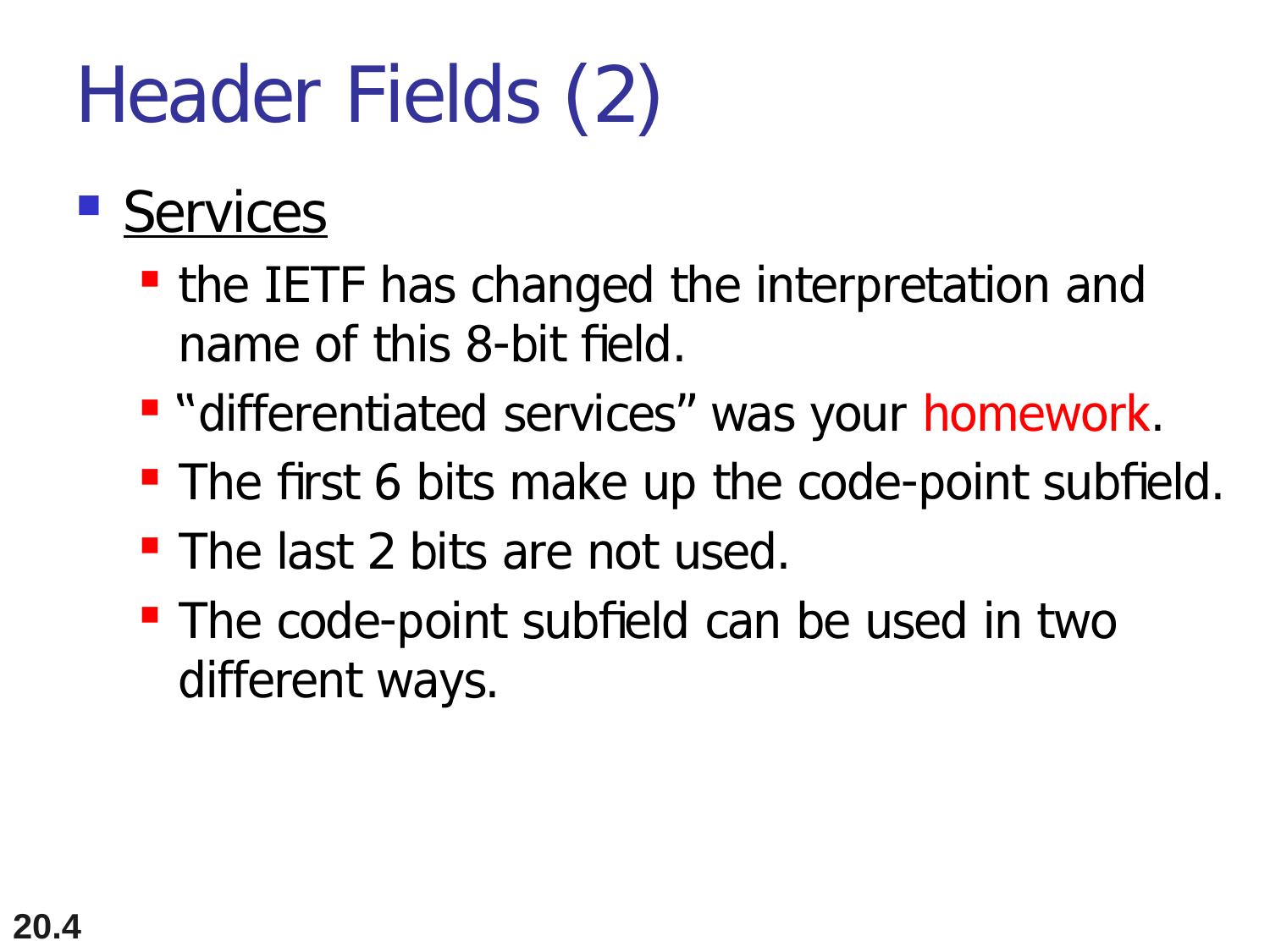

# Header Fields (2)
Services
the IETF has changed the interpretation and name of this 8-bit field.
“differentiated services” was your homework.
The first 6 bits make up the code-point subfield.
The last 2 bits are not used.
The code-point subfield can be used in two different ways.

20.4